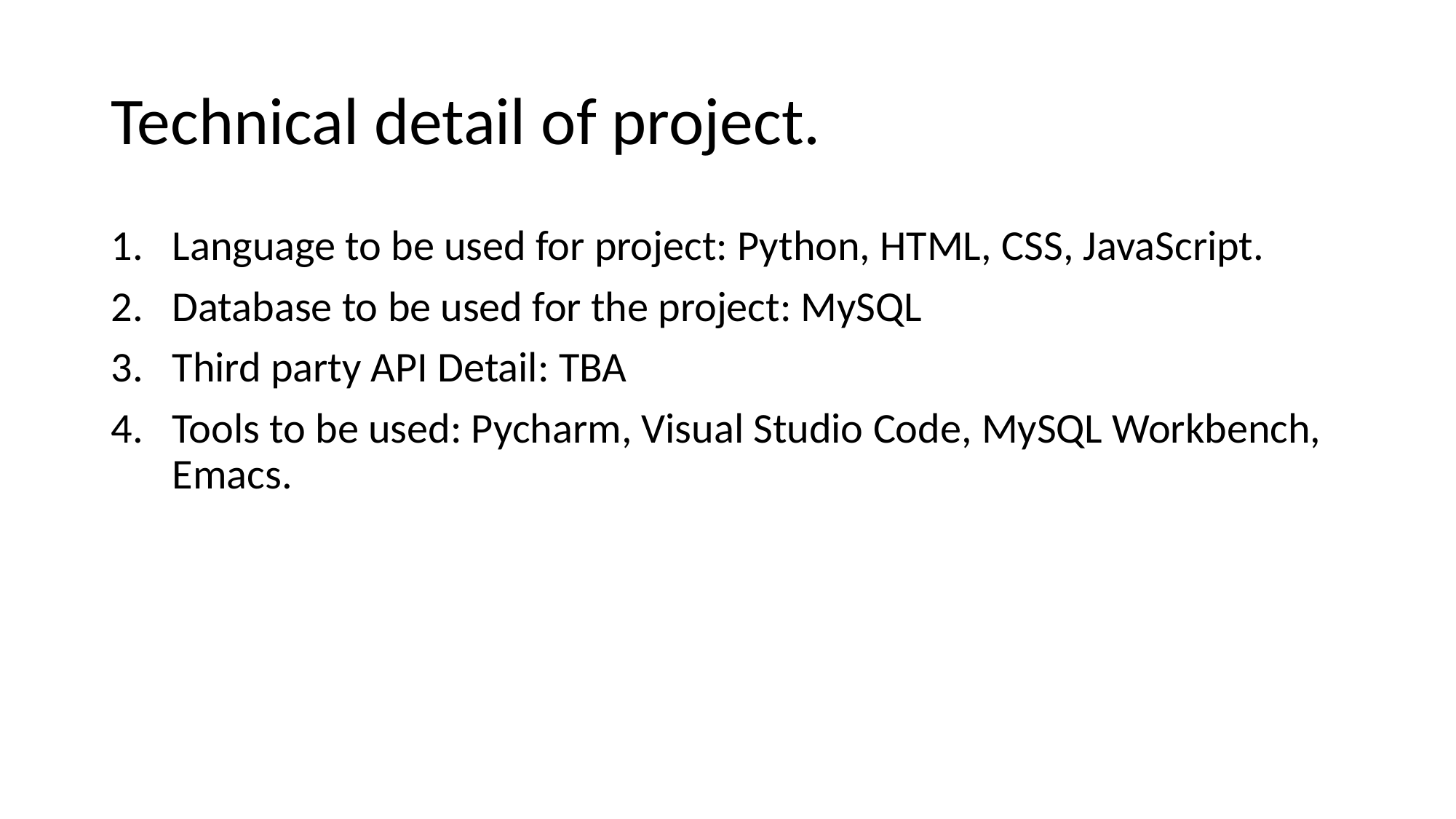

# Technical detail of project.
Language to be used for project: Python, HTML, CSS, JavaScript.
Database to be used for the project: MySQL
Third party API Detail: TBA
Tools to be used: Pycharm, Visual Studio Code, MySQL Workbench, Emacs.